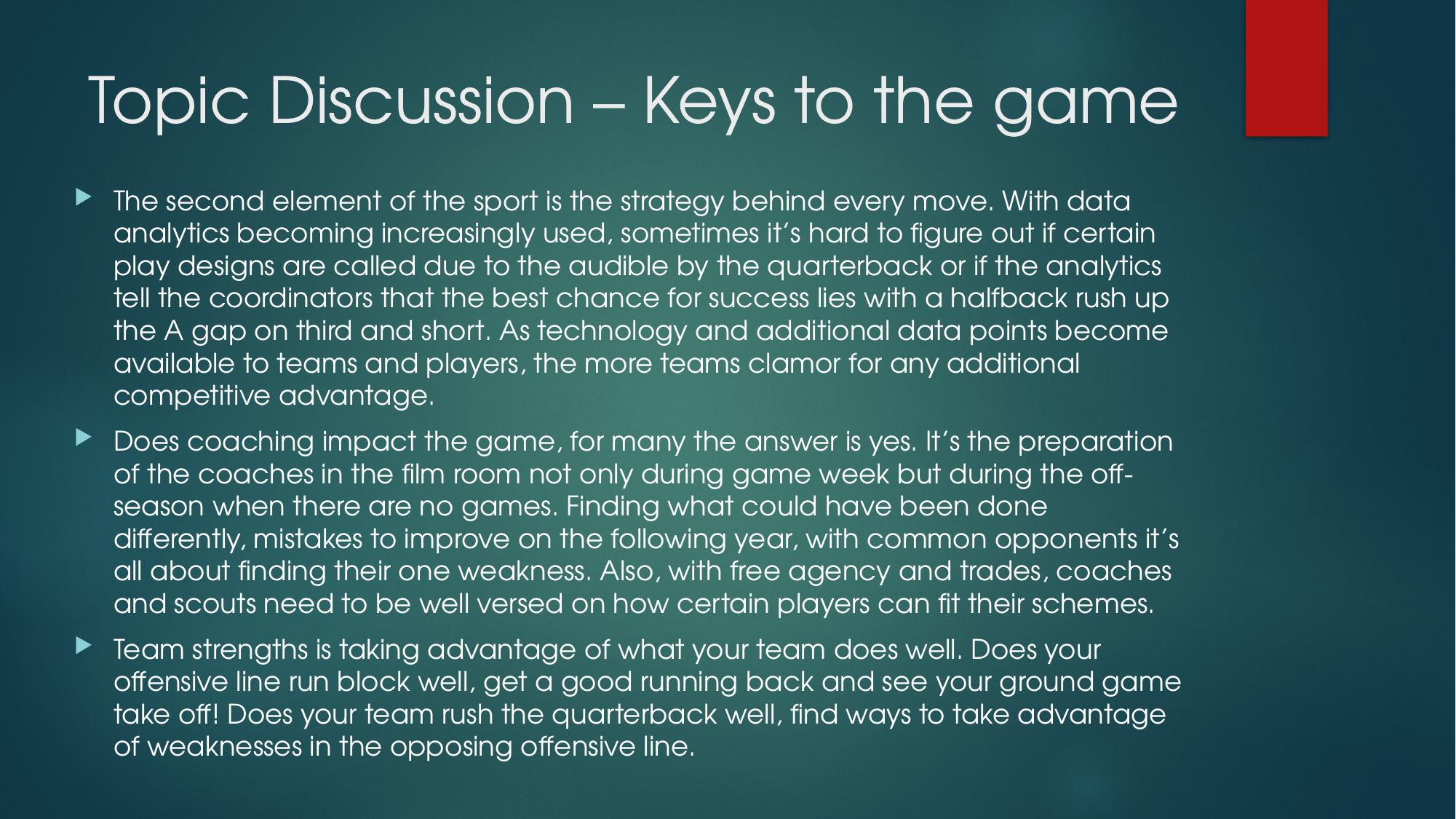

# Topic Discussion – Keys to the game
The second element of the sport is the strategy behind every move. With data analytics becoming increasingly used, sometimes it’s hard to figure out if certain play designs are called due to the audible by the quarterback or if the analytics tell the coordinators that the best chance for success lies with a halfback rush up the A gap on third and short. As technology and additional data points become available to teams and players, the more teams clamor for any additional competitive advantage.
Does coaching impact the game, for many the answer is yes. It’s the preparation of the coaches in the film room not only during game week but during the off-season when there are no games. Finding what could have been done differently, mistakes to improve on the following year, with common opponents it’s all about finding their one weakness. Also, with free agency and trades, coaches and scouts need to be well versed on how certain players can fit their schemes.
Team strengths is taking advantage of what your team does well. Does your offensive line run block well, get a good running back and see your ground game take off! Does your team rush the quarterback well, find ways to take advantage of weaknesses in the opposing offensive line.